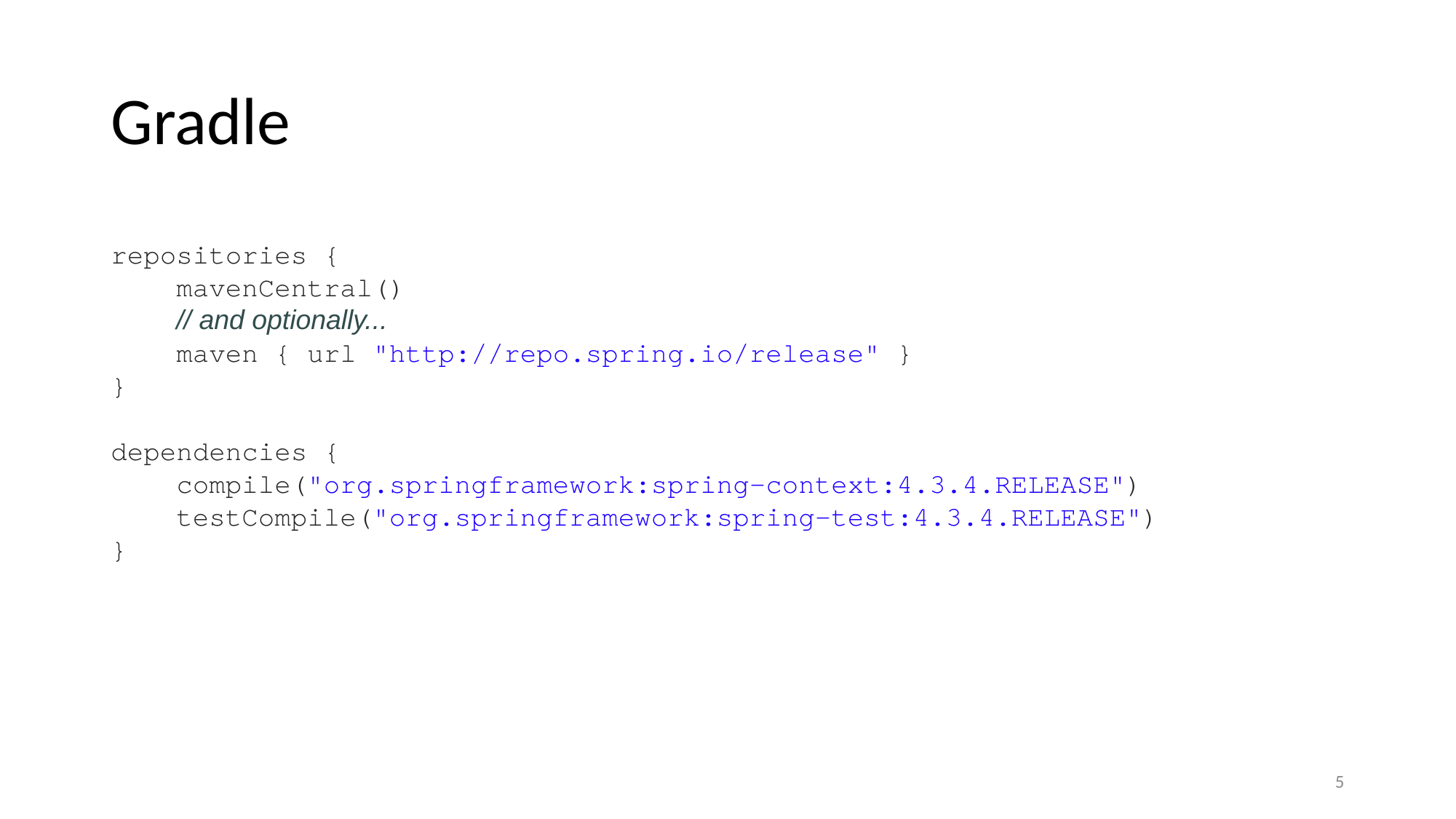

# Gradle
repositories {
    mavenCentral()
    // and optionally...
    maven { url "http://repo.spring.io/release" }
}

dependencies {
    compile("org.springframework:spring-context:4.3.4.RELEASE")
    testCompile("org.springframework:spring-test:4.3.4.RELEASE")
}

5